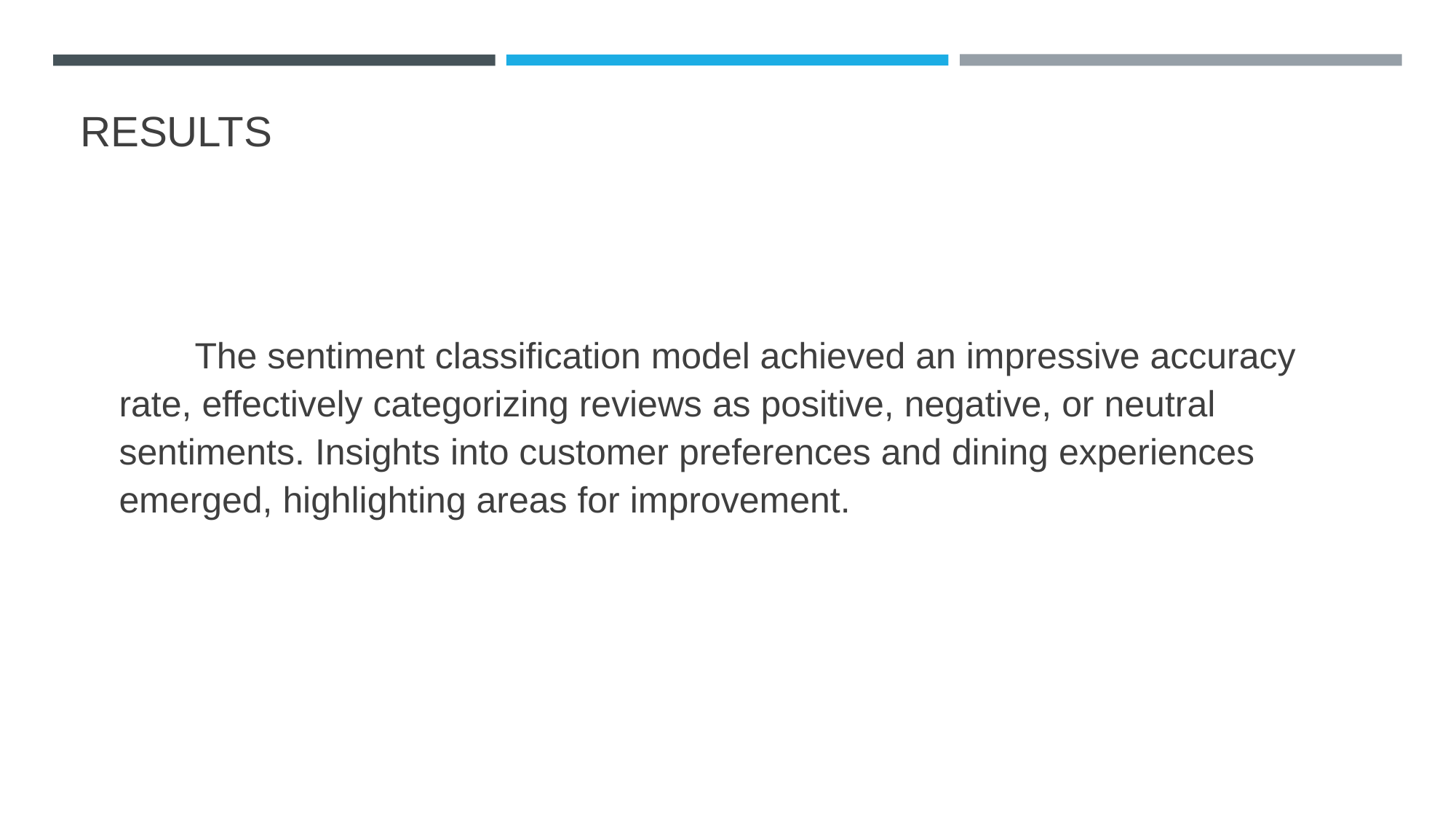

# RESULTS
           The sentiment classification model achieved an impressive accuracy rate, effectively categorizing reviews as positive, negative, or neutral sentiments. Insights into customer preferences and dining experiences emerged, highlighting areas for improvement.